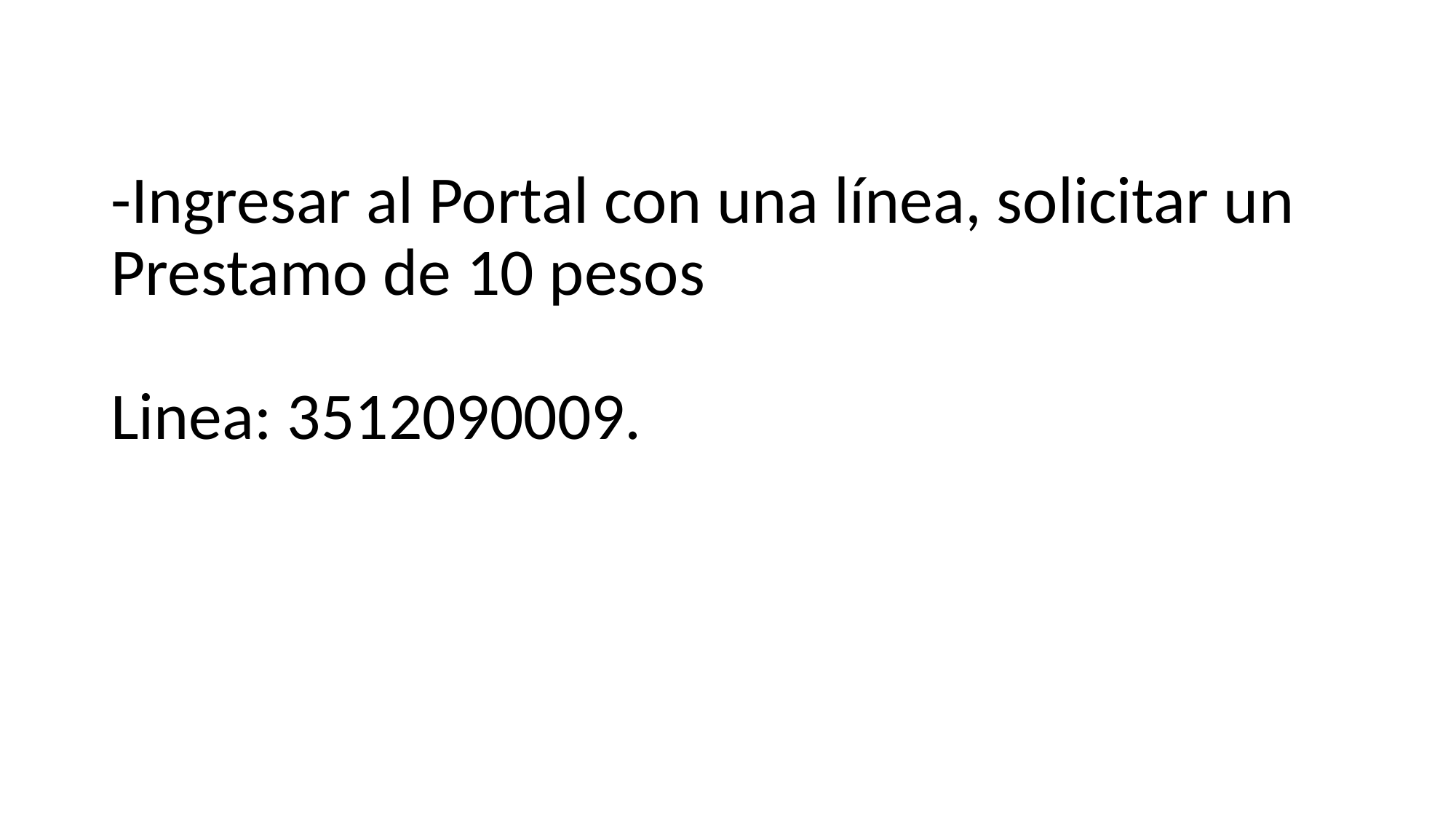

# -Ingresar al Portal con una línea, solicitar un Prestamo de 10 pesos Linea: 3512090009.